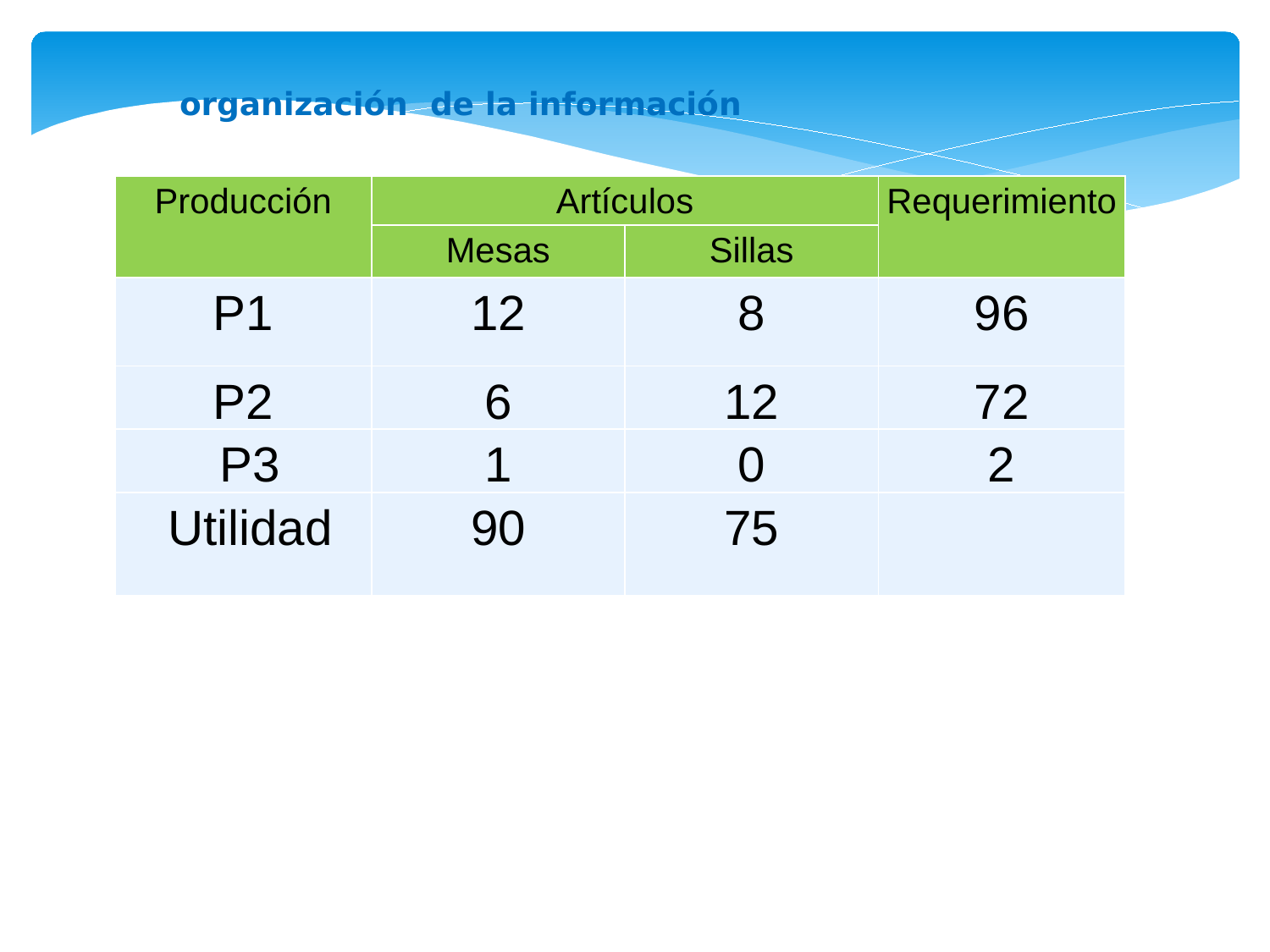

organización  de la información
| Producción | Artículos |  | Requerimiento |
| --- | --- | --- | --- |
|  | Mesas | Sillas |  |
| P1 | 12 | 8 | 96 |
| P2 | 6 | 12 | 72 |
| P3 | 1 | 0 | 2 |
| Utilidad | 90 | 75 |  |